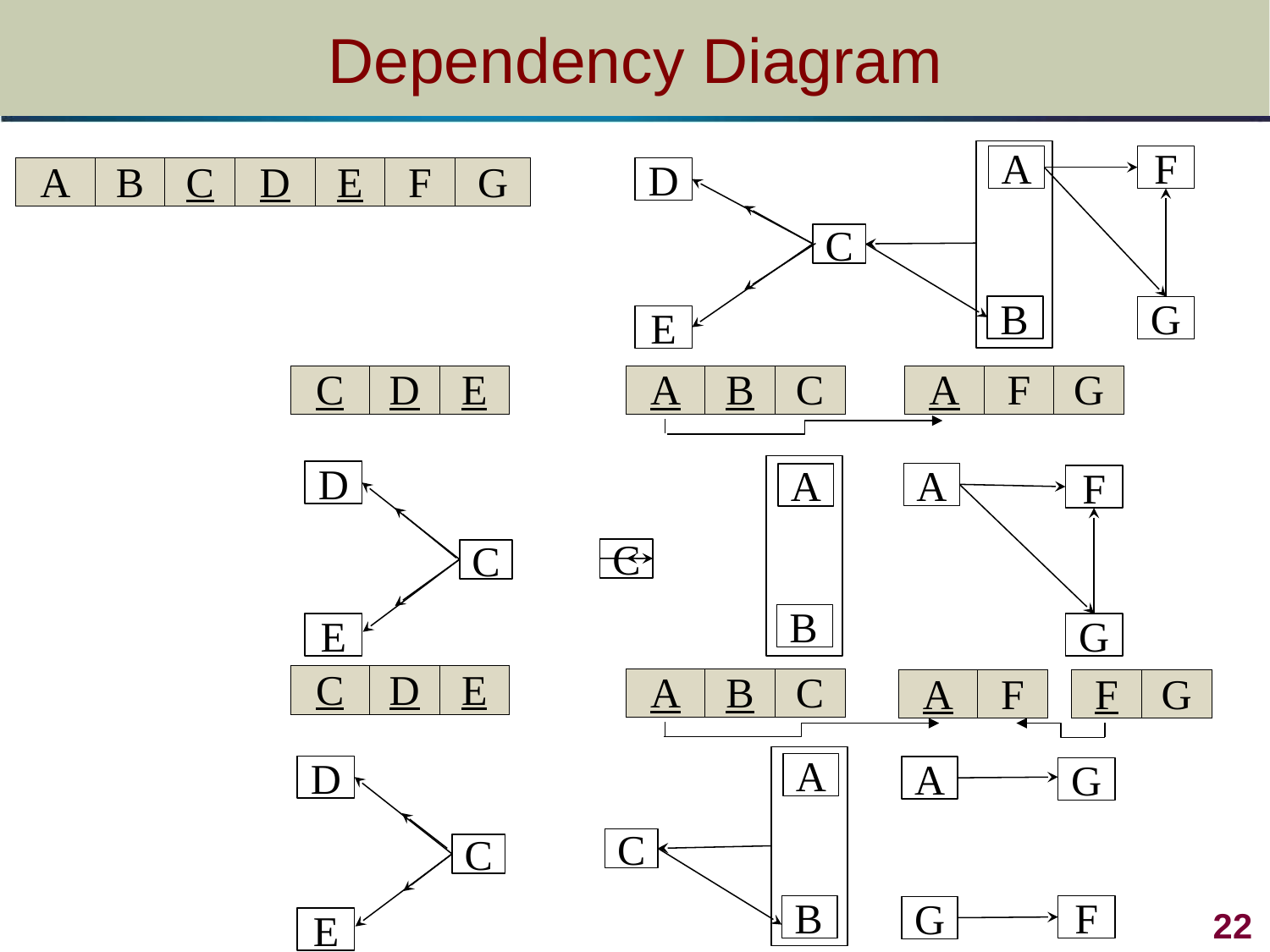

# Dependency Diagram

A
F
D
| A | B | C | D | E | F | G |
| --- | --- | --- | --- | --- | --- | --- |
C
B
G
E
| C | D | E |
| --- | --- | --- |
| A | B | C |
| --- | --- | --- |
| A | F | G |
| --- | --- | --- |

D
A
A
F
C
C
B
E
G
| C | D | E |
| --- | --- | --- |
| A | B | C |
| --- | --- | --- |
| A | F |
| --- | --- |
| F | G |
| --- | --- |

A
D
A
G
C
C
22
B
F
G
E